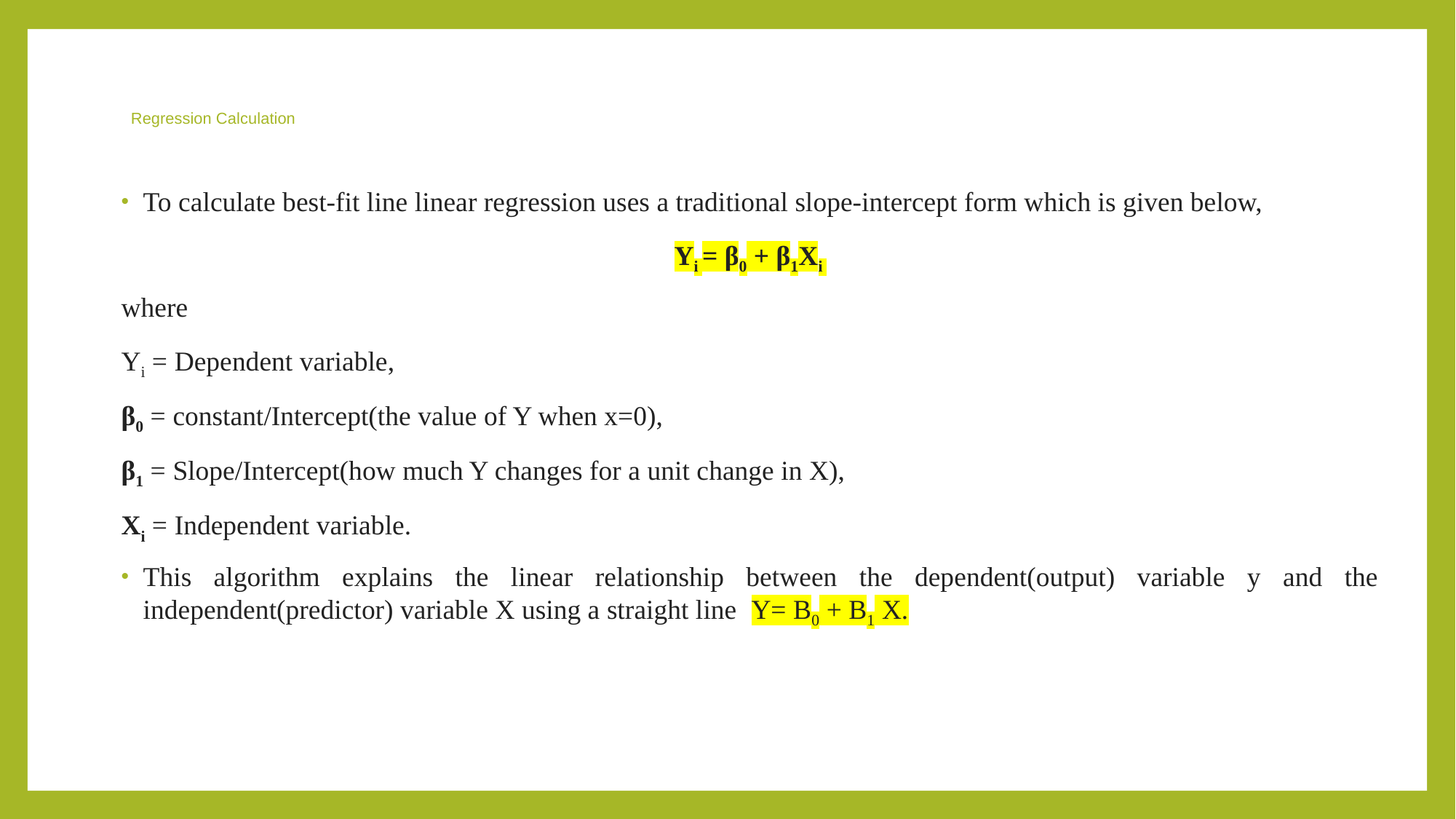

# Regression Calculation
To calculate best-fit line linear regression uses a traditional slope-intercept form which is given below,
Yi = β0 + β1Xi
where
Yi = Dependent variable,
β0 = constant/Intercept(the value of Y when x=0),
β1 = Slope/Intercept(how much Y changes for a unit change in X),
Xi = Independent variable.
This algorithm explains the linear relationship between the dependent(output) variable y and the independent(predictor) variable X using a straight line  Y= B0 + B1 X.